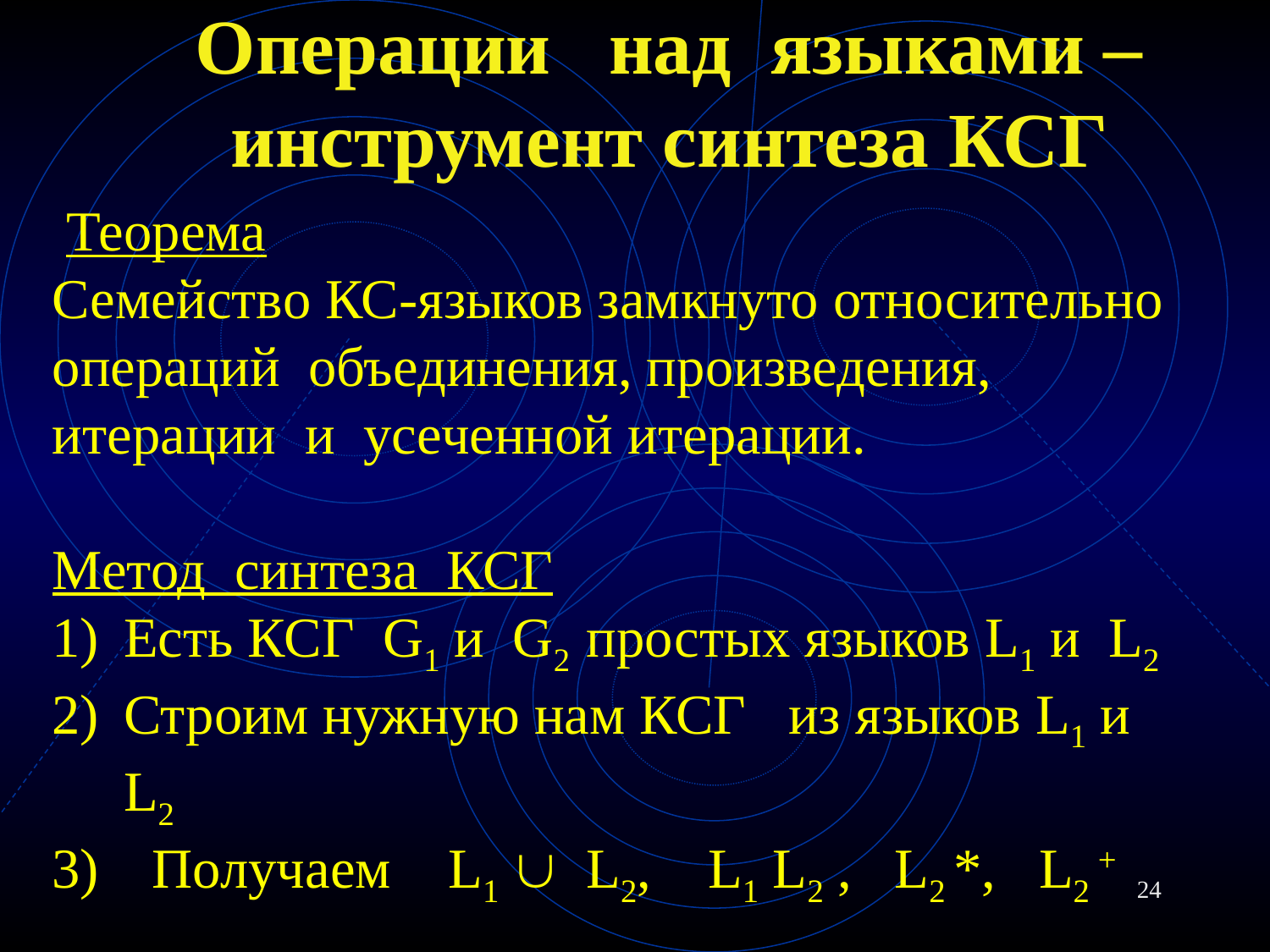

# Операции   над  языками – инструмент синтеза КСГ
 Теорема
Семейство КС-языков замкнуто относительно операций  объединения, произведения, итерации  и  усеченной итерации.

Метод  синтеза  КСГ
Есть КСГ  G1 и  G2  простых языков L1 и  L2
Строим нужную нам КСГ   из языков L1 и  L2
  Получаем    L1 ∪  L2,    L1 L2 ,   L2 *,   L2 +
24